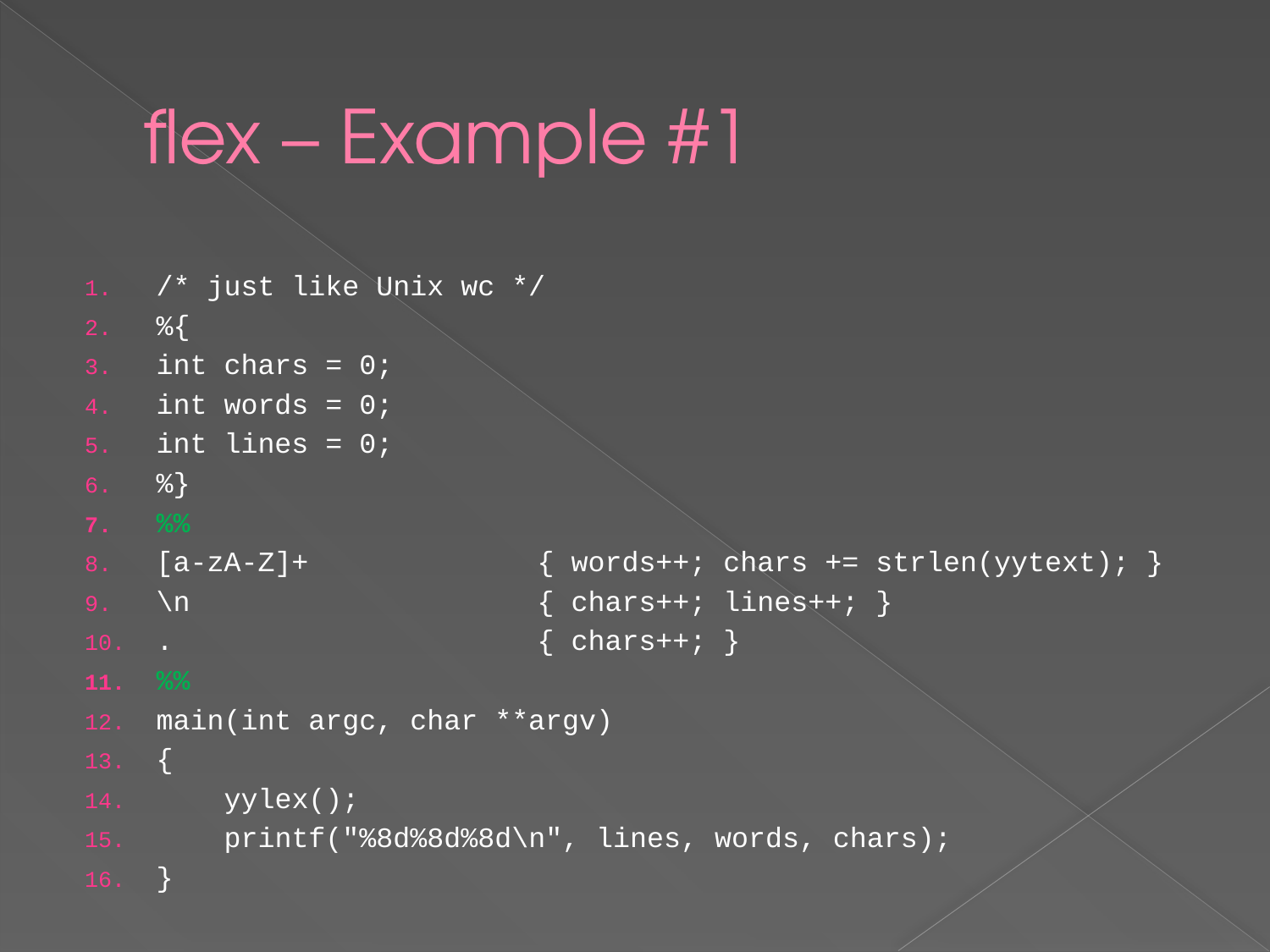

# flex – Example #1
/* just like Unix wc */
%{
int chars = 0;
int words = 0;
int lines = 0;
%}
%%
[a-zA-Z]+		{ words++; chars += strlen(yytext); }
\n			{ chars++; lines++; }
.			{ chars++; }
%%
main(int argc, char **argv)
{
    yylex();
    printf("%8d%8d%8d\n", lines, words, chars);
}